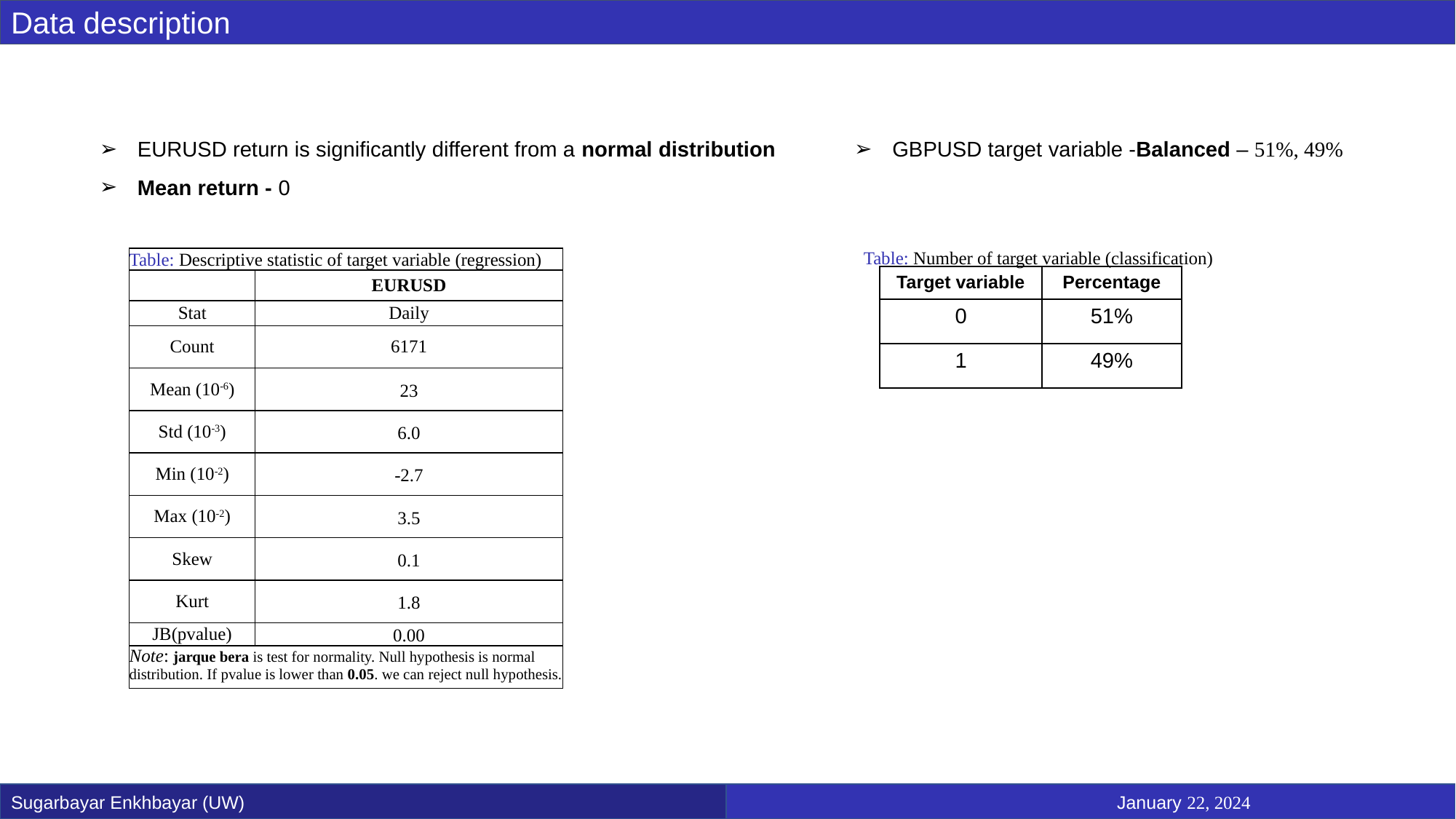

Data description
GBPUSD target variable -Balanced – 51%, 49%
EURUSD return is significantly different from a normal distribution
Mean return - 0
Table: Number of target variable (classification)
| Table: Descriptive statistic of target variable (regression) |  |
| --- | --- |
|  | EURUSD |
| Stat | Daily |
| Count | 6171 |
| Mean (10-6) | 23 |
| Std (10-3) | 6.0 |
| Min (10-2) | -2.7 |
| Max (10-2) | 3.5 |
| Skew | 0.1 |
| Kurt | 1.8 |
| JB(pvalue) | 0.00 |
| Note: jarque bera is test for normality. Null hypothesis is normal distribution. If pvalue is lower than 0.05. we can reject null hypothesis. |  |
| Target variable | Percentage |
| --- | --- |
| 0 | 51% |
| 1 | 49% |
Sugarbayar Enkhbayar (UW)
January 22, 2024